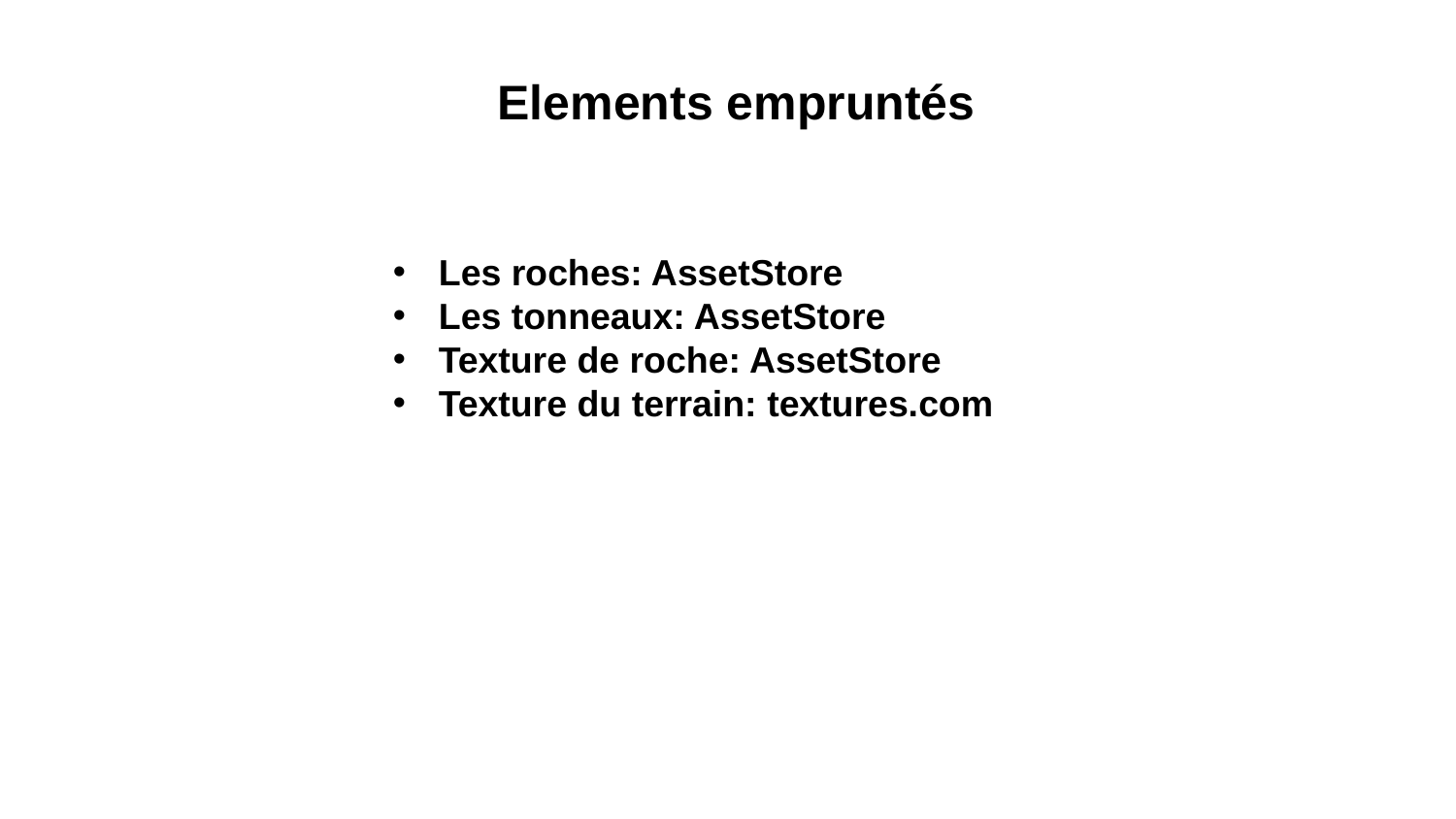

Elements empruntés
Les roches: AssetStore
Les tonneaux: AssetStore
Texture de roche: AssetStore
Texture du terrain: textures.com